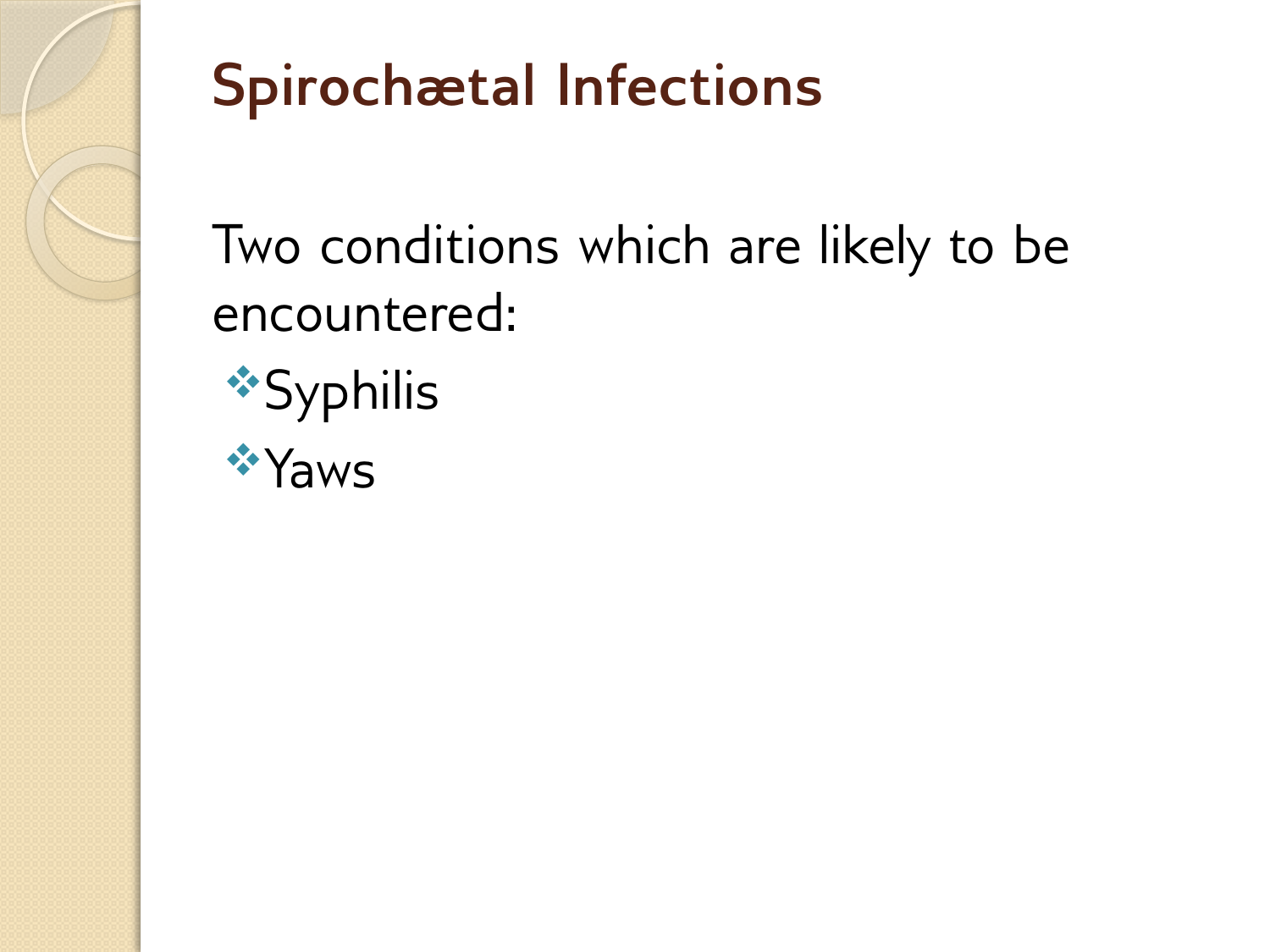

# Spirochaetal Infections
Two conditions which are likely to be encountered:
Syphilis
Yaws